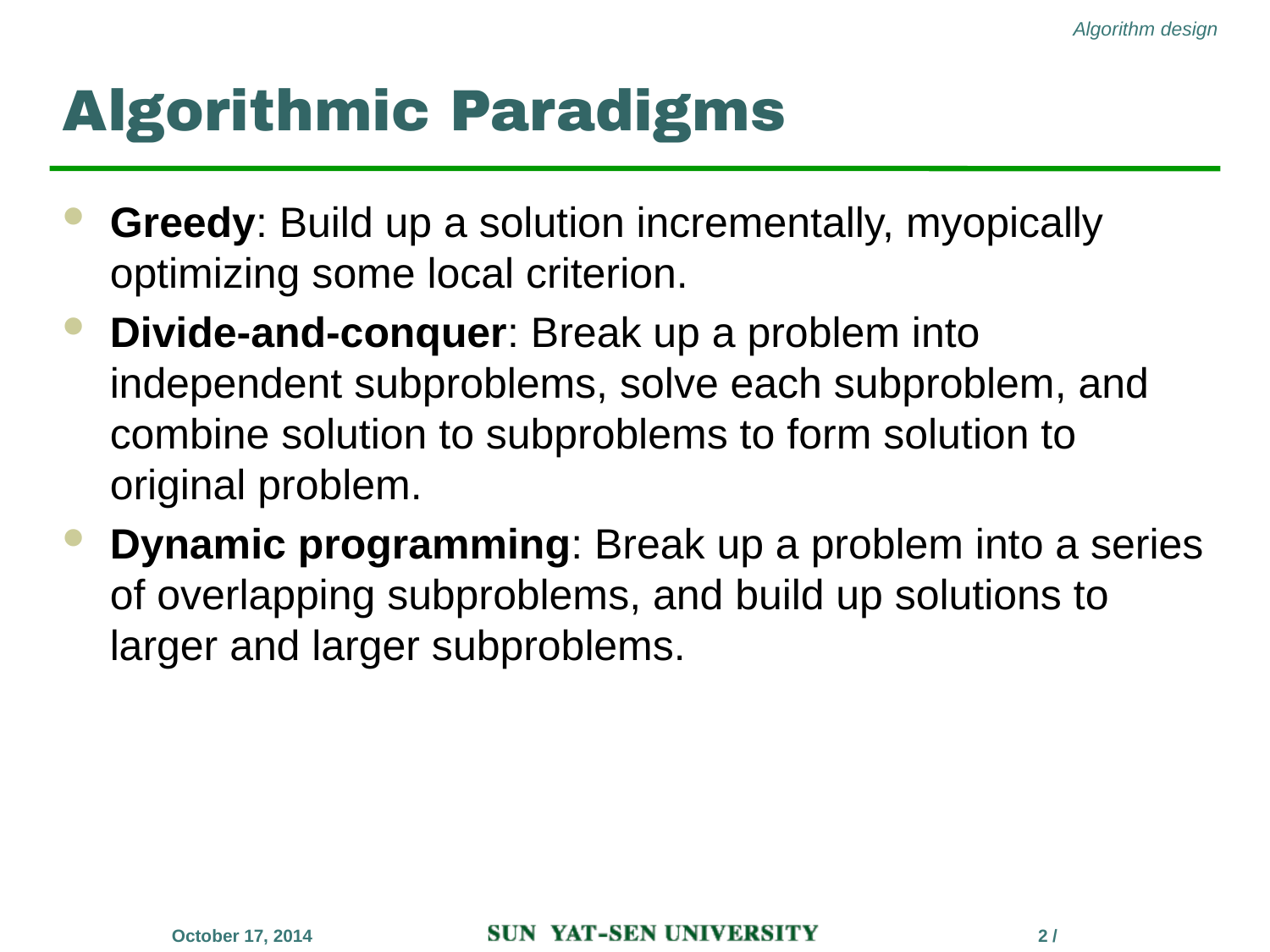

# Algorithmic Paradigms
Greedy: Build up a solution incrementally, myopically optimizing some local criterion.
Divide-and-conquer: Break up a problem into independent subproblems, solve each subproblem, and combine solution to subproblems to form solution to original problem.
Dynamic programming: Break up a problem into a series of overlapping subproblems, and build up solutions to larger and larger subproblems.